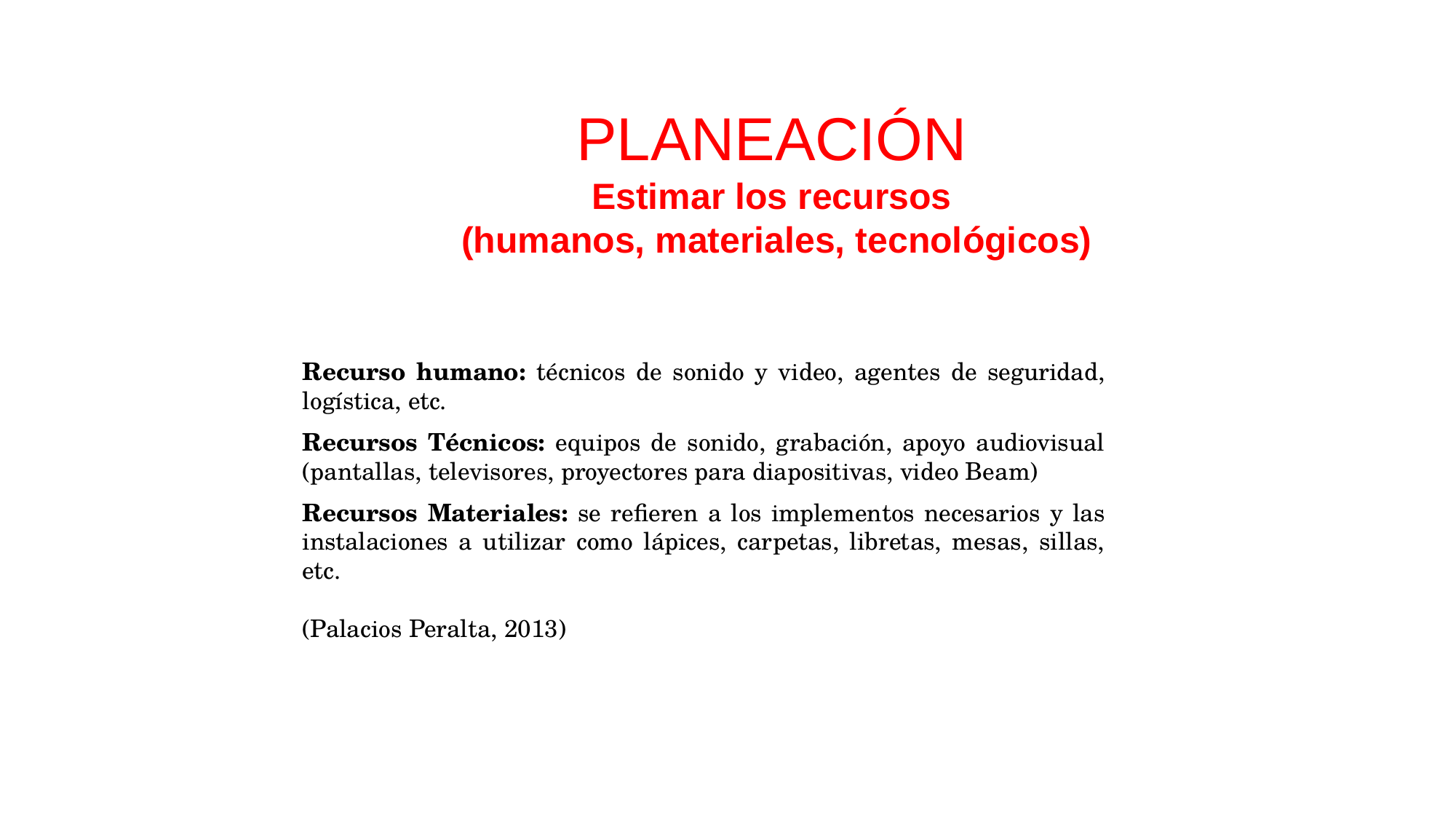

PLANEACIÓN
Estimar los recursos
 (humanos, materiales, tecnológicos)

Recurso humano: técnicos de sonido y video, agentes de seguridad, logística, etc.
Recursos Técnicos: equipos de sonido, grabación, apoyo audiovisual (pantallas, televisores, proyectores para diapositivas, video Beam)
Recursos Materiales: se refieren a los implementos necesarios y las instalaciones a utilizar como lápices, carpetas, libretas, mesas, sillas, etc.
(Palacios Peralta, 2013)